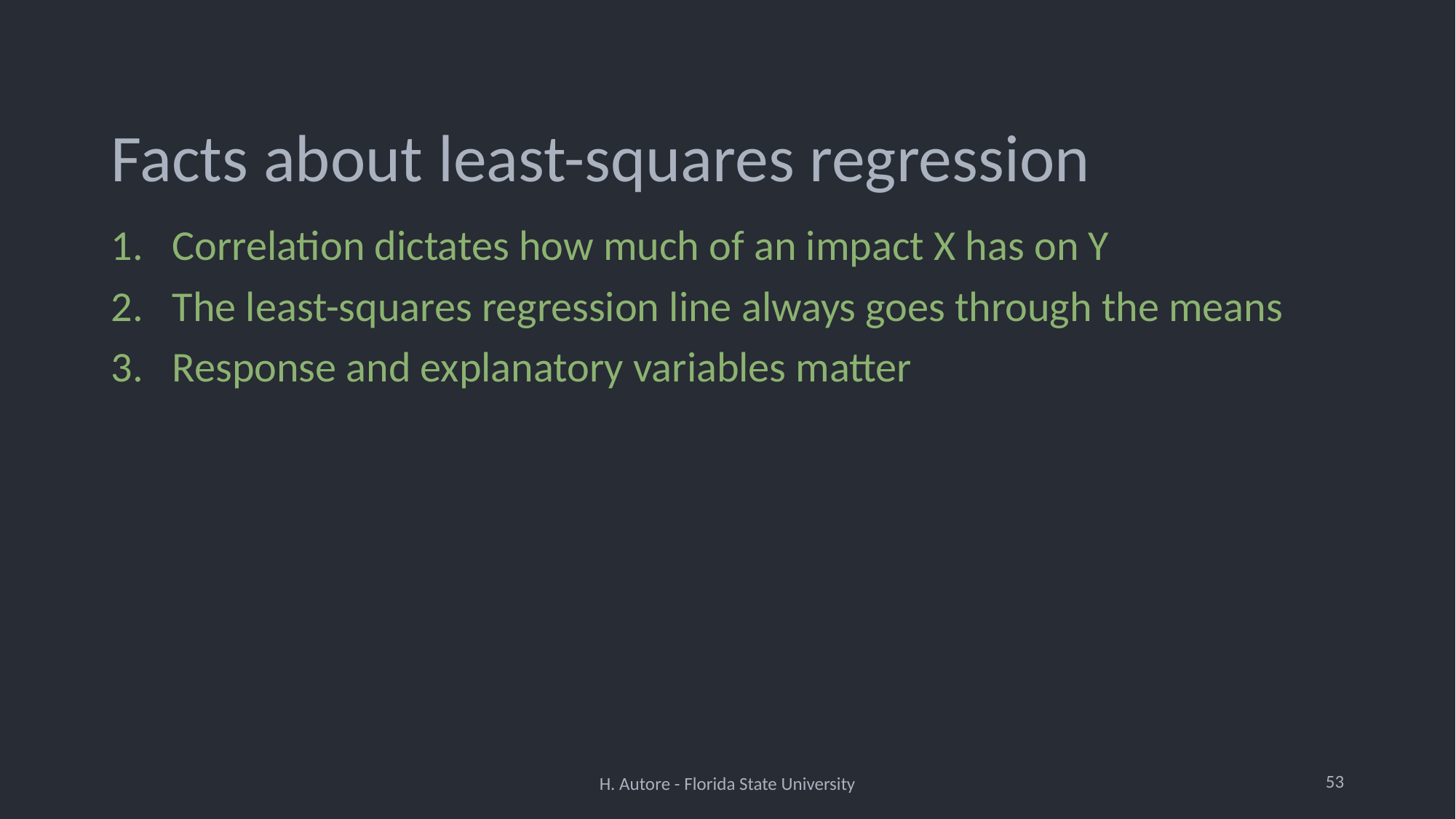

# Facts about least-squares regression
Correlation dictates how much of an impact X has on Y
The least-squares regression line always goes through the means
Response and explanatory variables matter
53
H. Autore - Florida State University